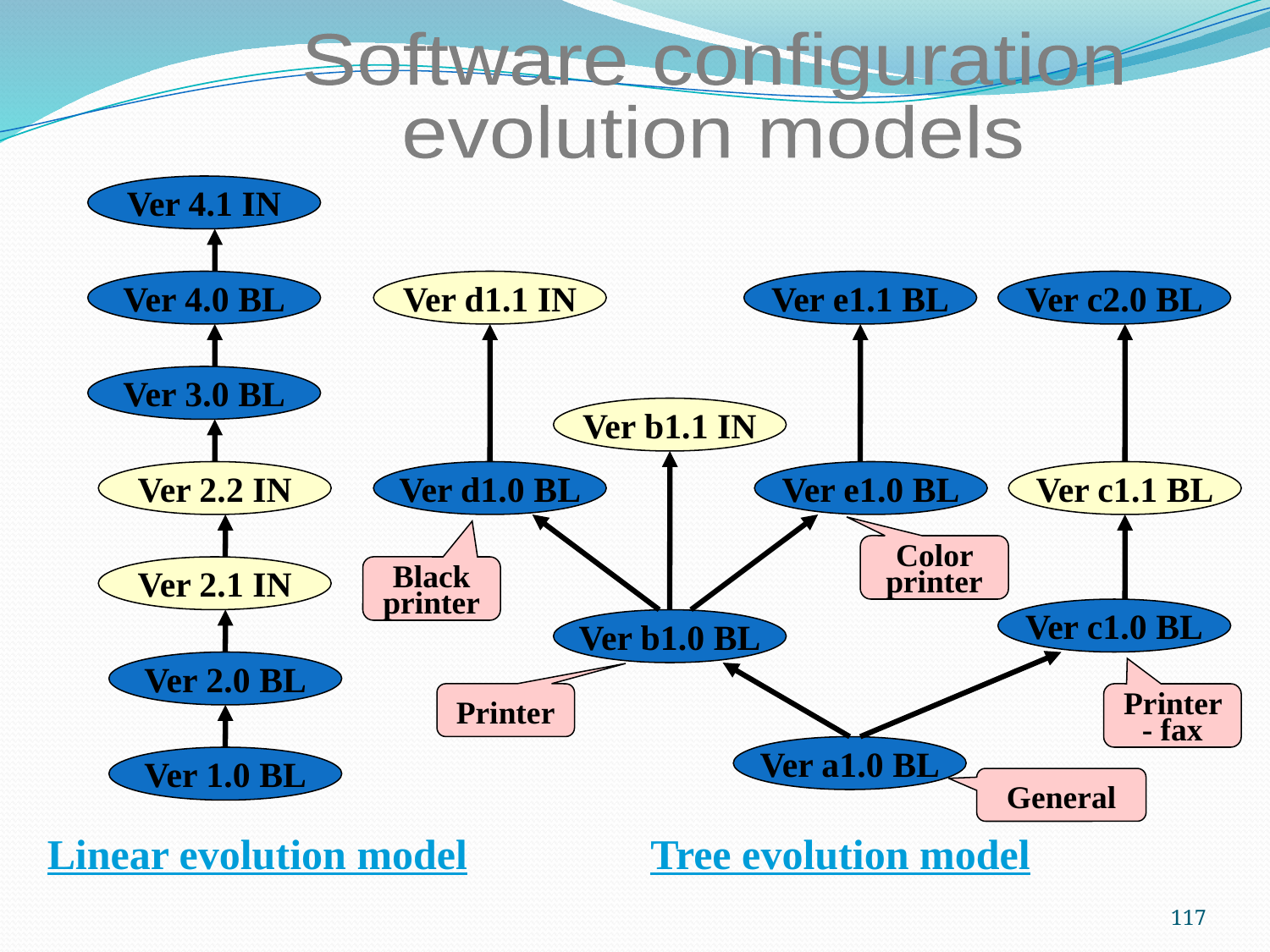

Software configuration
evolution models
Ver 4.1 IN

Ver 4.0 BL

Ver 3.0 BL

Ver 2.2 IN

Ver 2.1 IN

Ver 2.0 BL

Ver 1.0 BL
Linear evolution model
Ver d1.1 IN
Ver e1.1 BL
Ver c2.0 BL

Ver b1.1 IN

Ver d1.0 BL
Ver e1.0 BL
Ver c1.1 BL

Color printer
Black printer
Ver c1.0 BL
Ver b1.0 BL

Printer
Printer- fax
Ver a1.0 BL
General
Tree evolution model
117